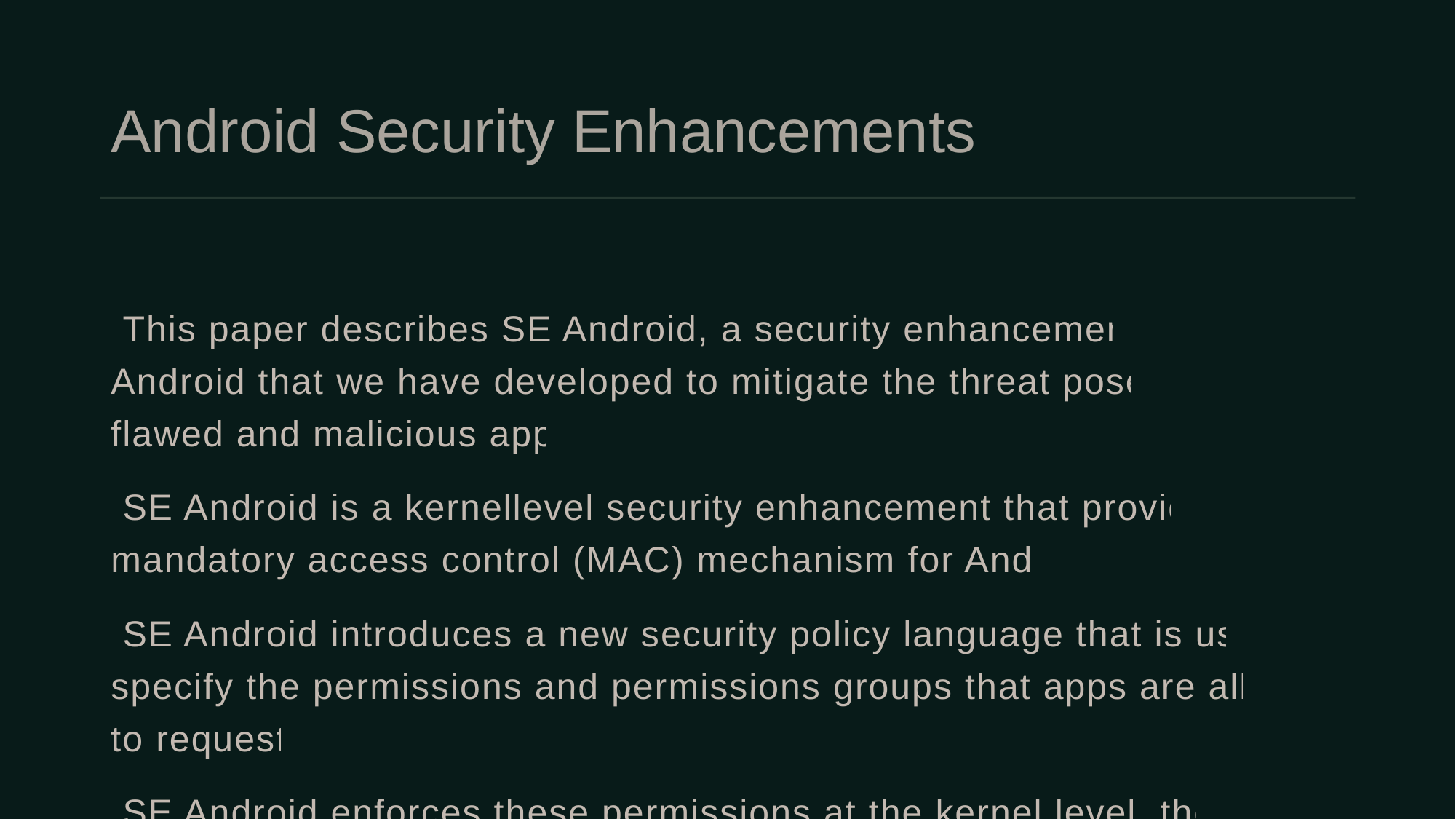

# Android Security Enhancements
 This paper describes SE Android, a security enhancement for Android that we have developed to mitigate the threat posed by flawed and malicious apps.
 SE Android is a kernellevel security enhancement that provides a mandatory access control (MAC) mechanism for Android.
 SE Android introduces a new security policy language that is used to specify the permissions and permissions groups that apps are allowed to request.
 SE Android enforces these permissions at the kernel level, thereby preventing apps from requesting or using permissions that they are not authorized to use.
 SE Android also introduces a new file system that enables the enforcement of security labels on files and directories.
 SE Android was developed as a proofofconcept to demonstrate that MAC can be effectively applied to Android.